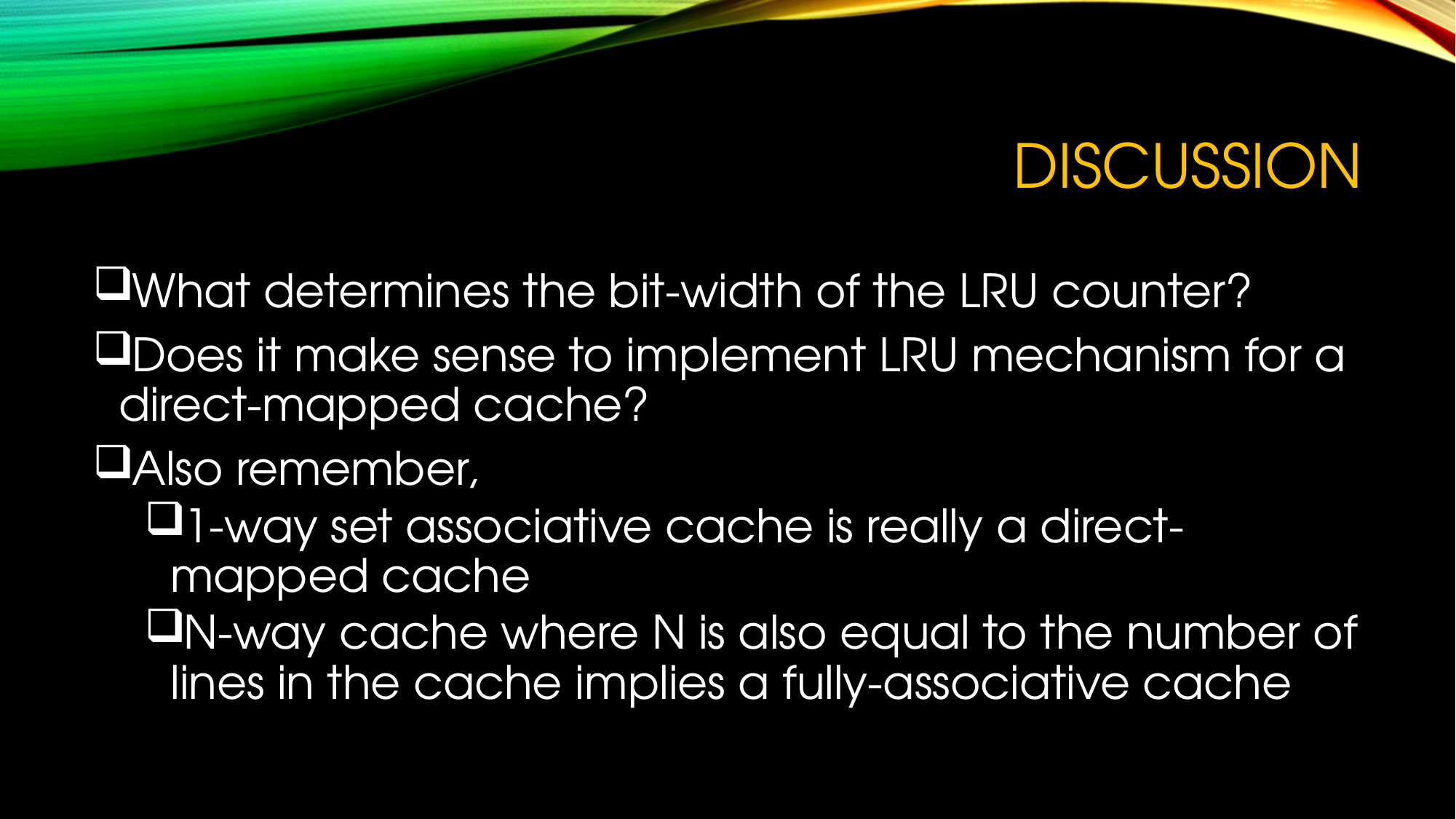

# discussion
What determines the bit-width of the LRU counter?
Does it make sense to implement LRU mechanism for a direct-mapped cache?
Also remember,
1-way set associative cache is really a direct-mapped cache
N-way cache where N is also equal to the number of lines in the cache implies a fully-associative cache